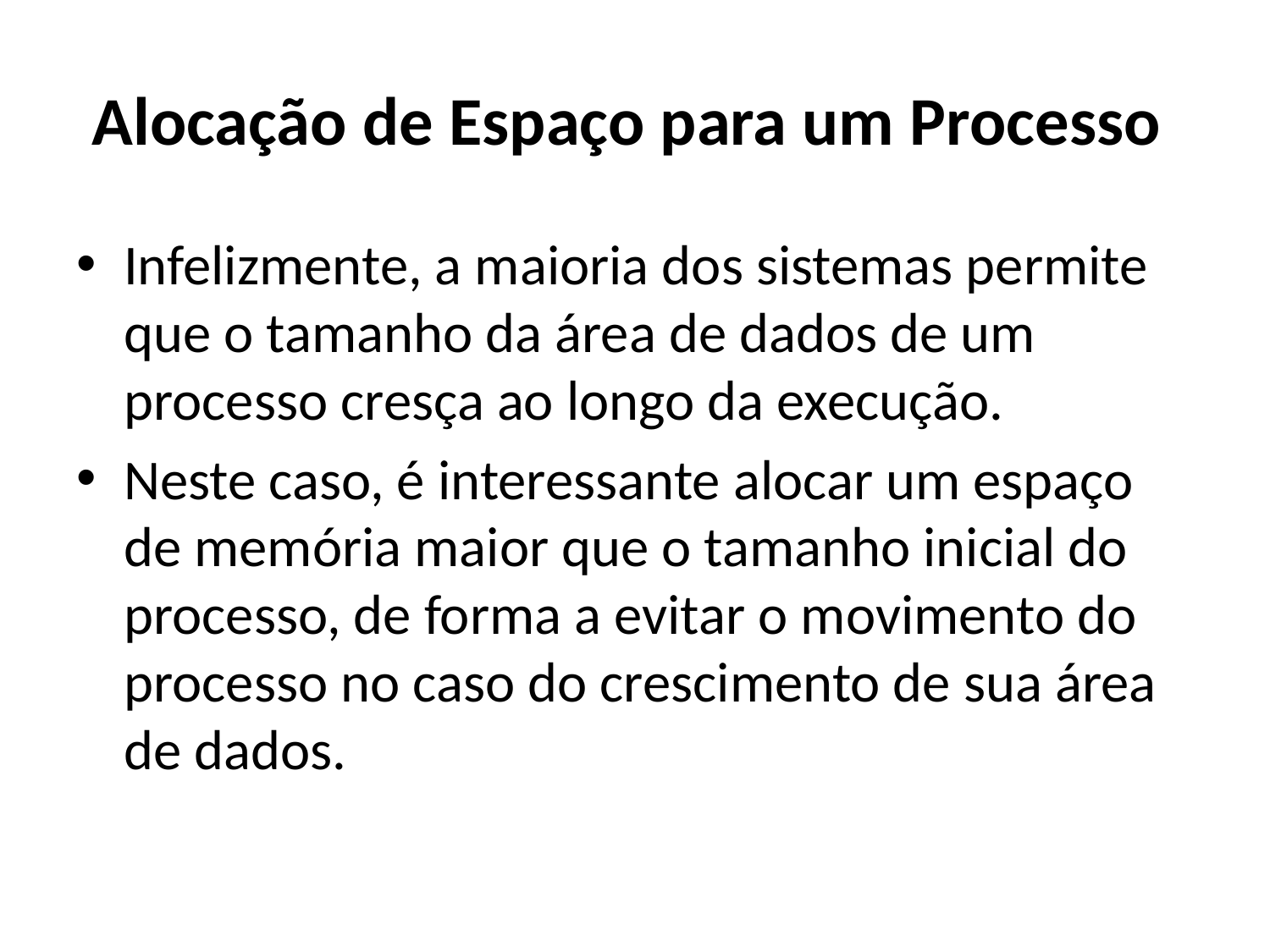

# Alocação de Espaço para um Processo
Infelizmente, a maioria dos sistemas permite que o tamanho da área de dados de um processo cresça ao longo da execução.
Neste caso, é interessante alocar um espaço de memória maior que o tamanho inicial do processo, de forma a evitar o movimento do processo no caso do crescimento de sua área de dados.